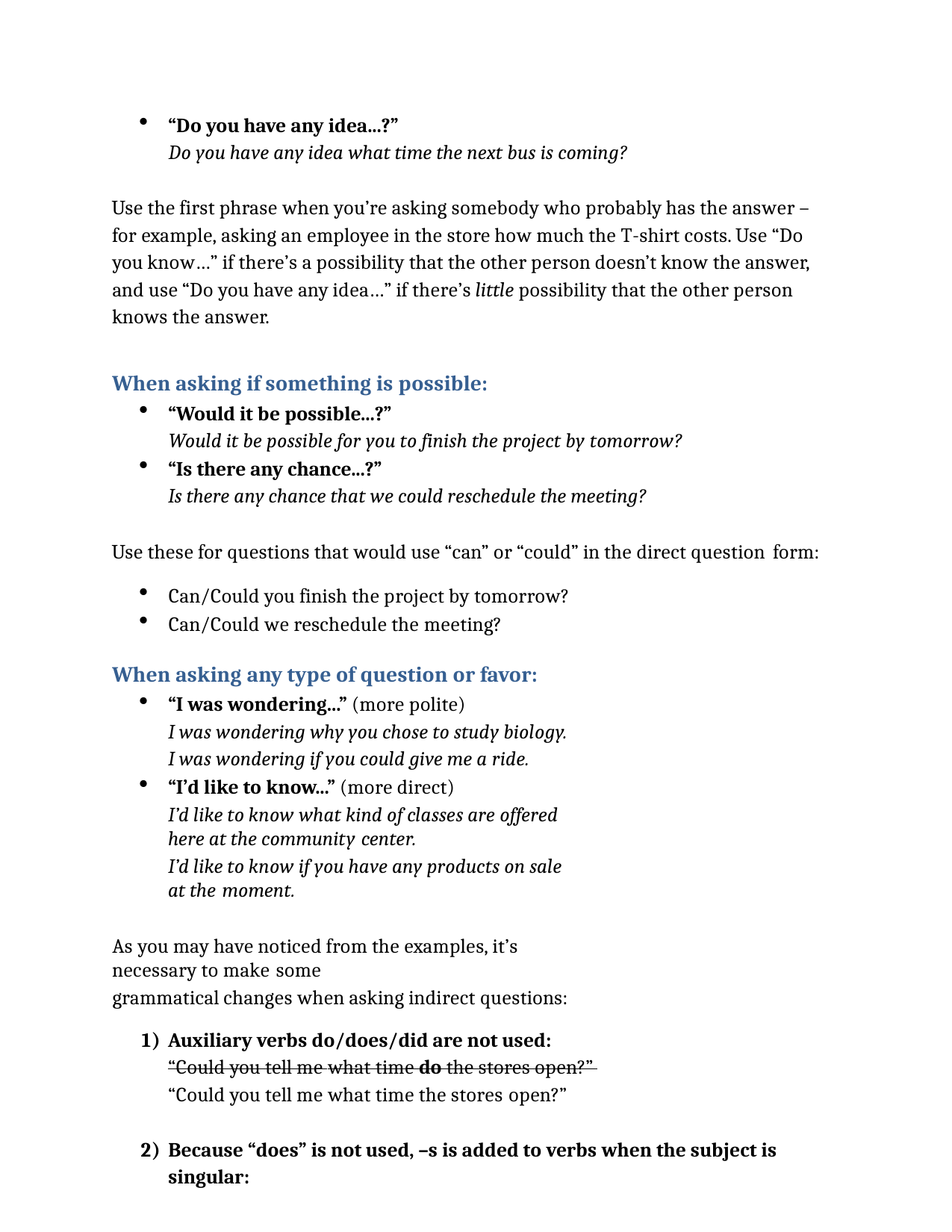

“Do you have any idea...?”
Do you have any idea what time the next bus is coming?

Use the first phrase when you’re asking somebody who probably has the answer –  for example, asking an employee in the store how much the T-shirt costs. Use “Do  you know…” if there’s a possibility that the other person doesn’t know the answer,  and use “Do you have any idea…” if there’s little possibility that the other person  knows the answer.

When asking if something is possible:
“Would it be possible...?”
Would it be possible for you to finish the project by tomorrow?
“Is there any chance...?”
Is there any chance that we could reschedule the meeting?

Use these for questions that would use “can” or “could” in the direct question form:
Can/Could you finish the project by tomorrow?
Can/Could we reschedule the meeting?

When asking any type of question or favor:
“I was wondering...” (more polite)
I was wondering why you chose to study biology.  I was wondering if you could give me a ride.
“I’d like to know...” (more direct)
I’d like to know what kind of classes are offered here at the community center.
I’d like to know if you have any products on sale at the moment.

As you may have noticed from the examples, it’s necessary to make some
grammatical changes when asking indirect questions:
Auxiliary verbs do/does/did are not used:  “Could you tell me what time do the stores open?”  “Could you tell me what time the stores open?”

Because “does” is not used, –s is added to verbs when the subject is  singular: